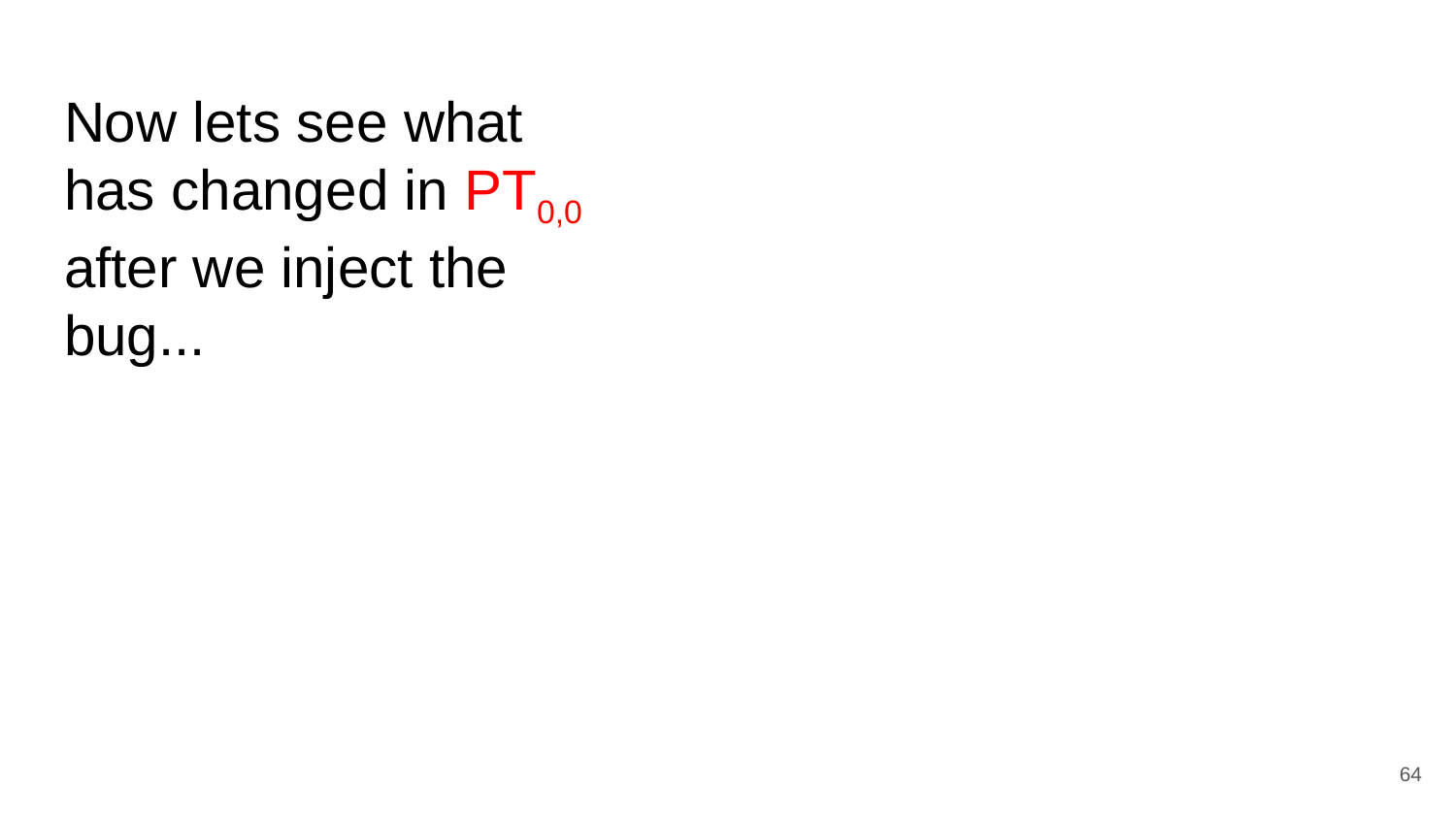

# Now lets see what has changed in PT0,0 after we inject the bug...
64